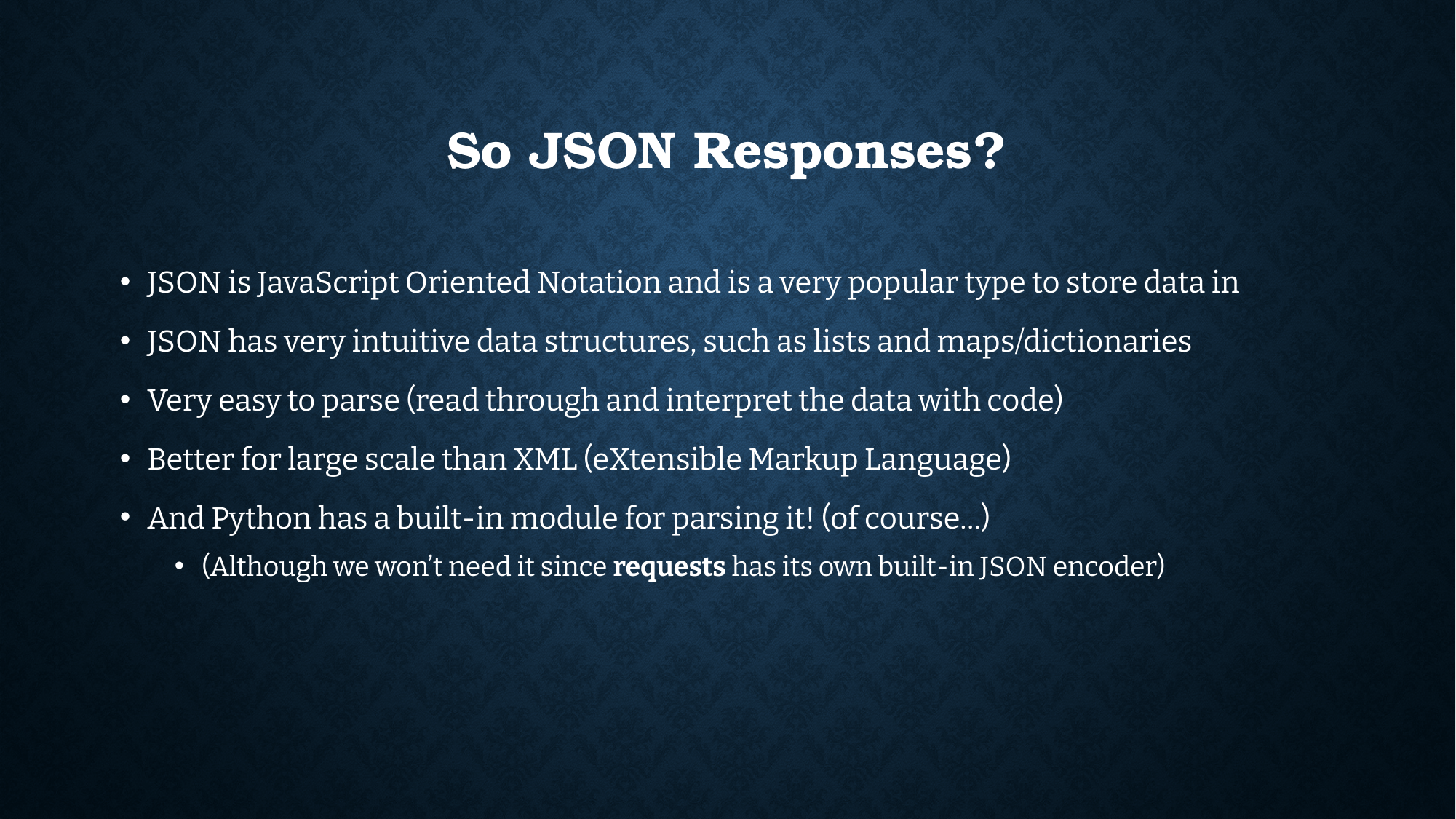

# So JSON Responses?
JSON is JavaScript Oriented Notation and is a very popular type to store data in
JSON has very intuitive data structures, such as lists and maps/dictionaries
Very easy to parse (read through and interpret the data with code)
Better for large scale than XML (eXtensible Markup Language)
And Python has a built-in module for parsing it! (of course…)
(Although we won’t need it since requests has its own built-in JSON encoder)